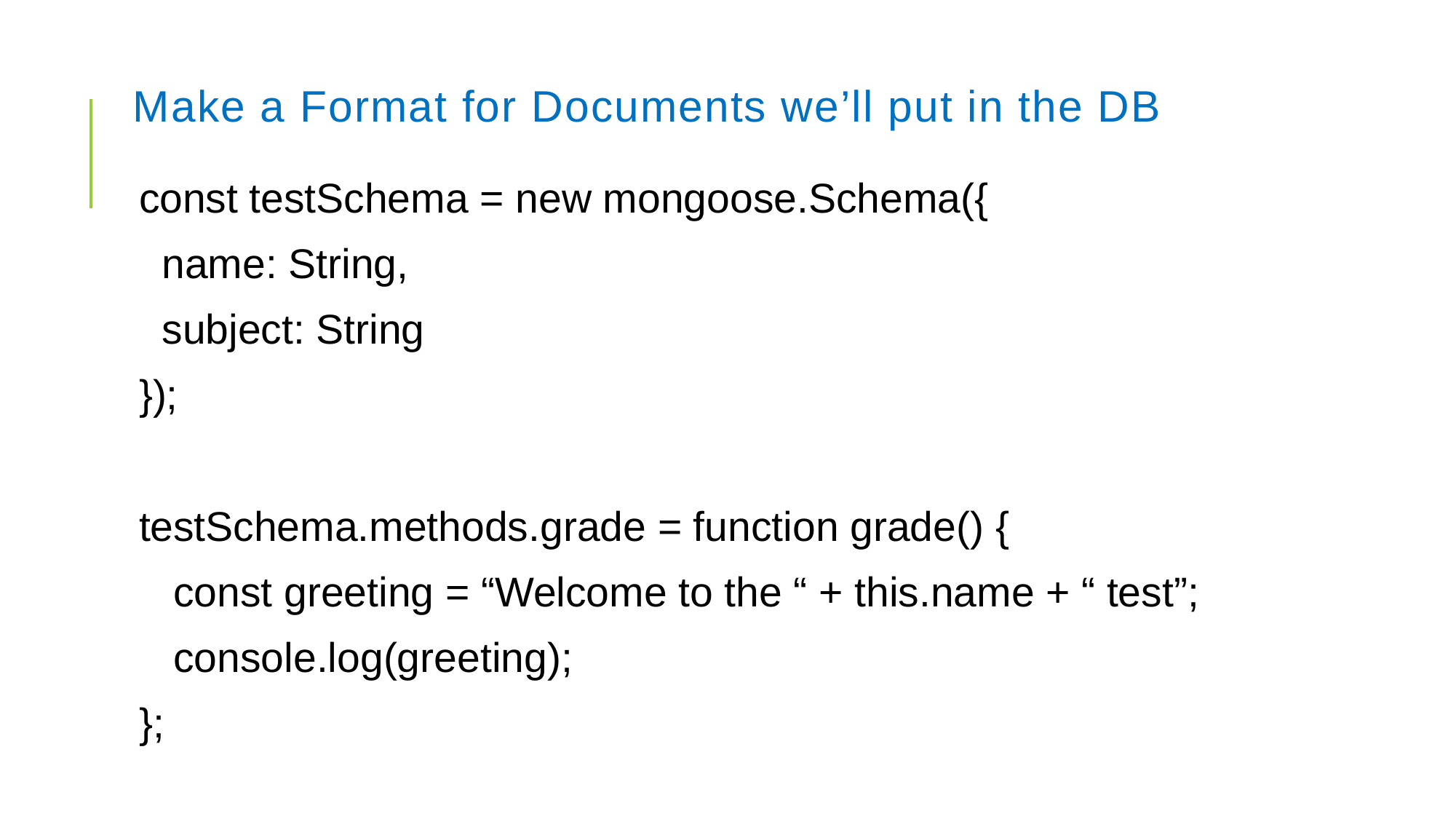

# Make a Format for Documents we’ll put in the DB
const testSchema = new mongoose.Schema({
  name: String,
  subject: String
});

testSchema.methods.grade = function grade() {
   const greeting = “Welcome to the “ + this.name + “ test”;
   console.log(greeting);
};